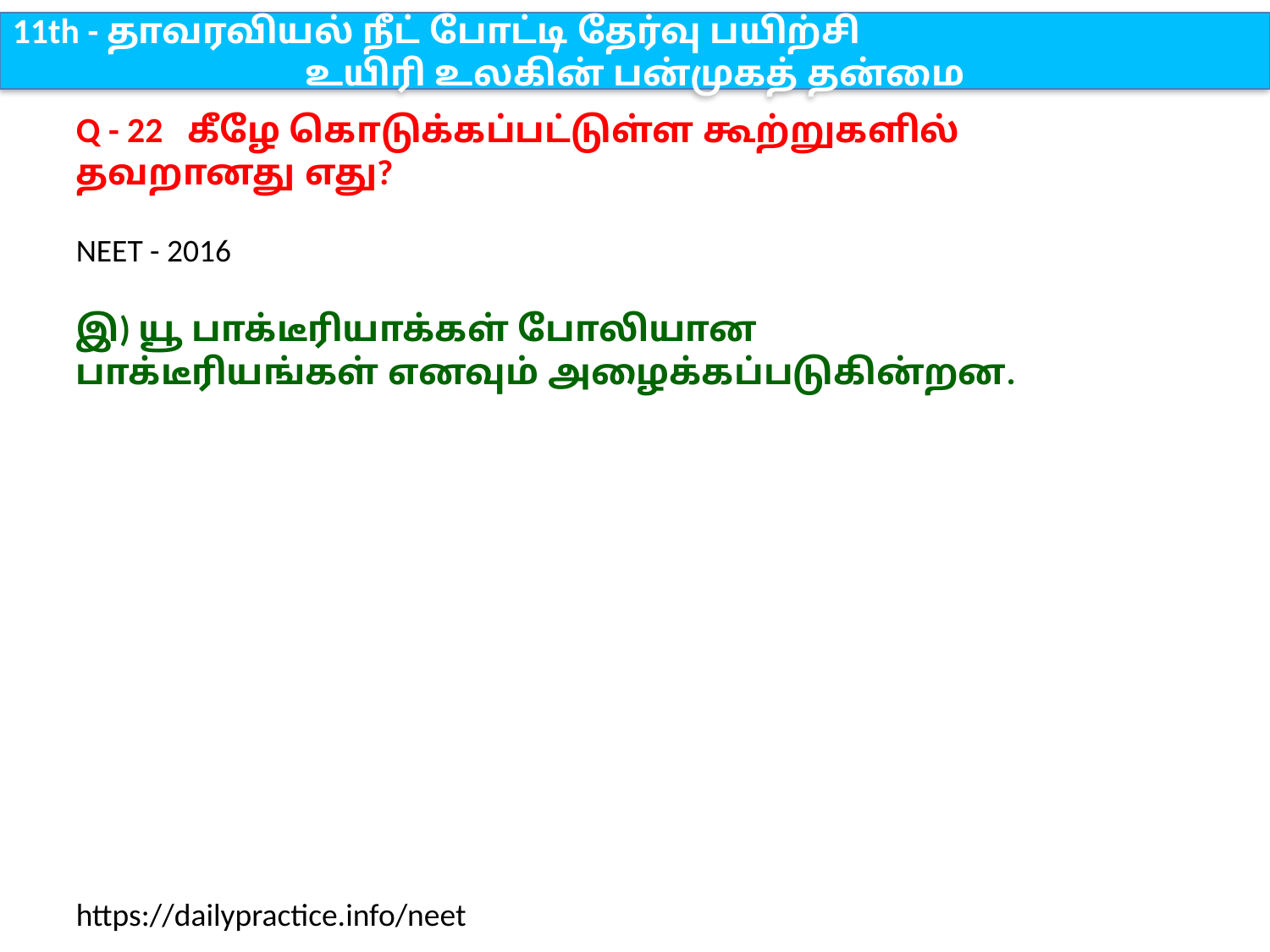

11th - தாவரவியல் நீட் போட்டி தேர்வு பயிற்சி
உயிரி உலகின் பன்முகத் தன்மை

Q - 22   கீழே கொடுக்கப்பட்டுள்ள கூற்றுகளில் தவறானது எது?

NEET - 2016

இ) யூ பாக்டீரியாக்கள் போலியான பாக்டீரியங்கள் எனவும் அழைக்கப்படுகின்றன.
https://dailypractice.info/neet